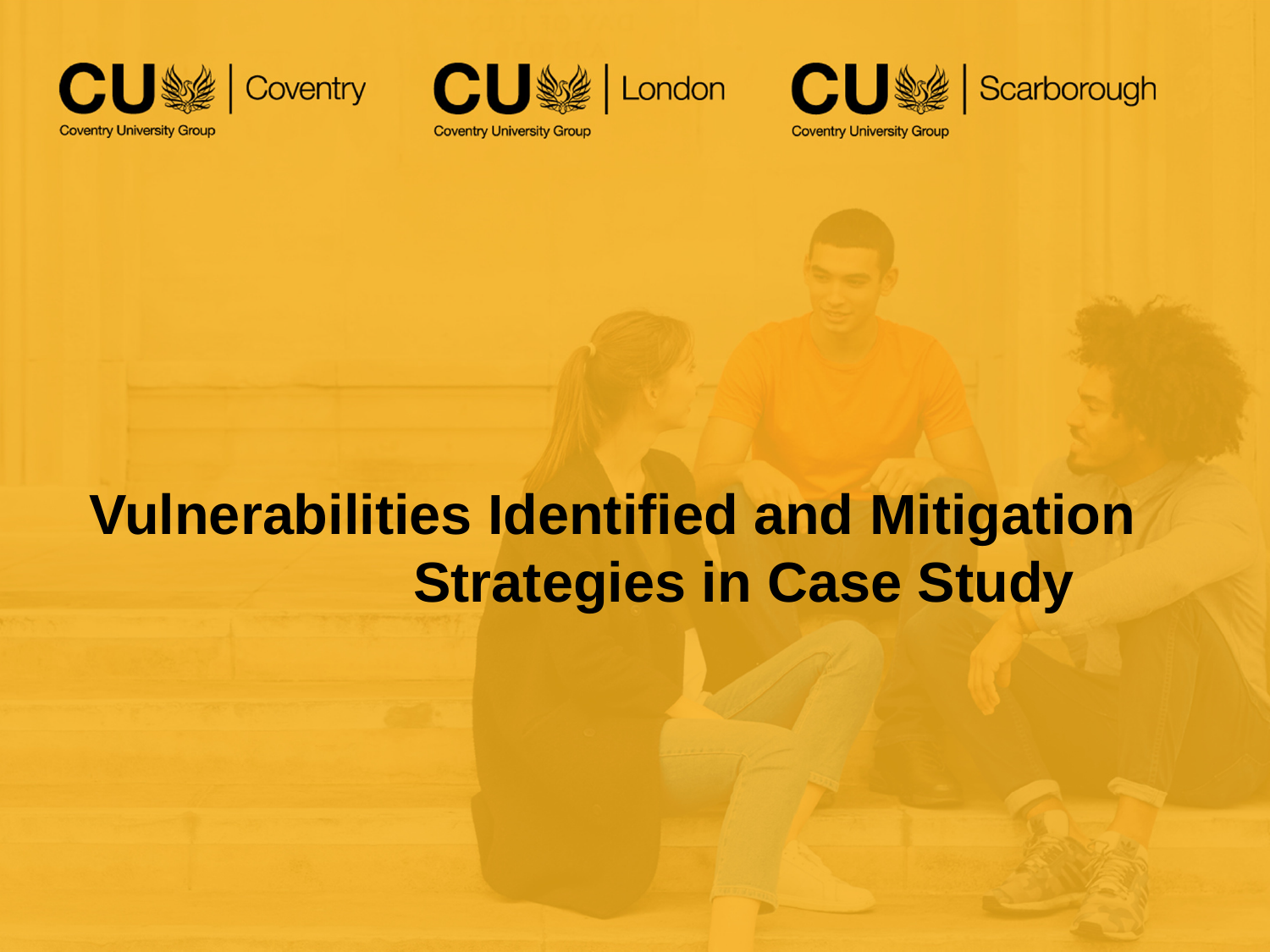

# Vulnerabilities Identified and Mitigation Strategies in Case Study